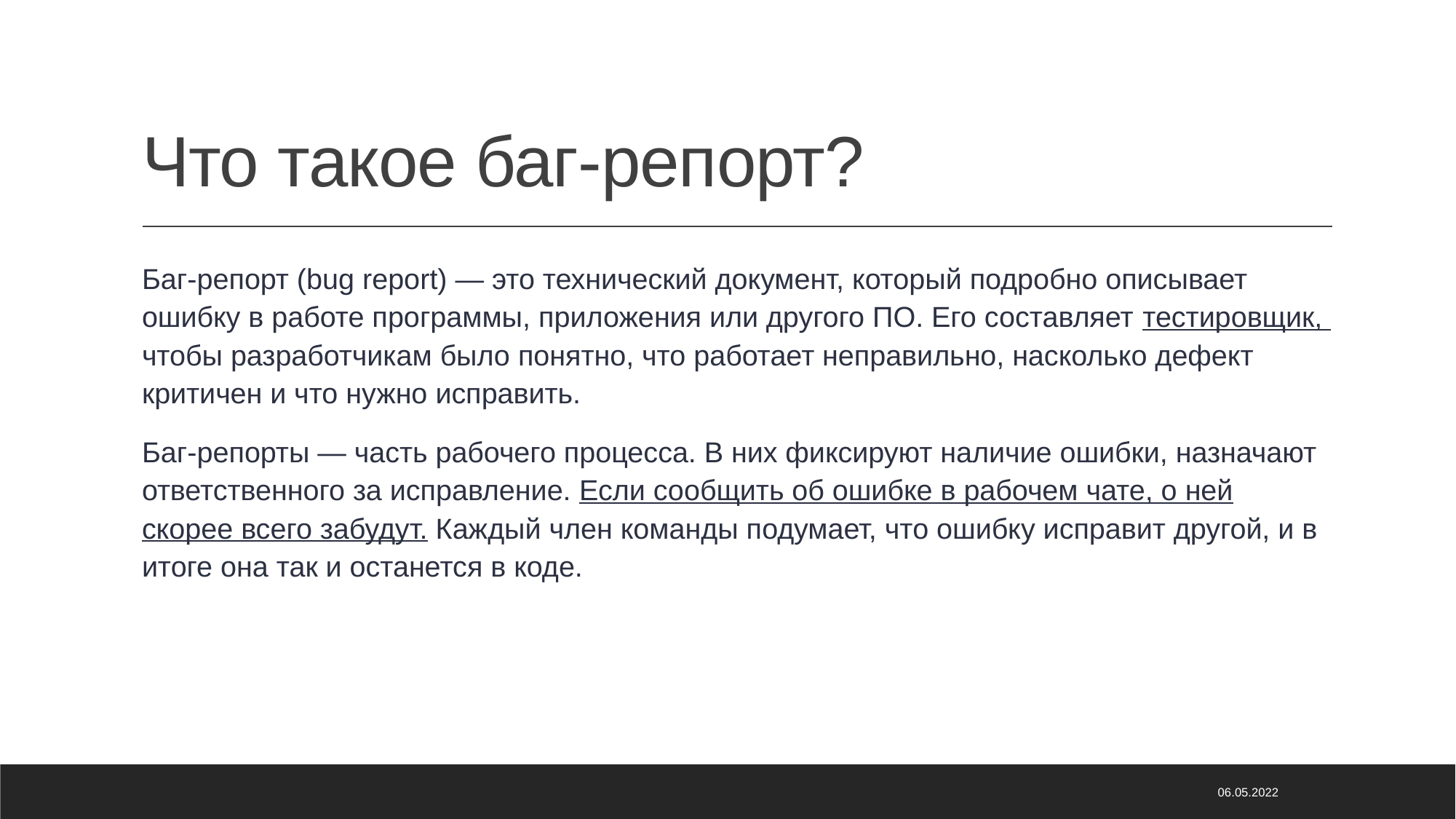

# Что такое баг-репорт?
Баг-репорт (bug report) — это технический документ, который подробно описывает ошибку в работе программы, приложения или другого ПО. Его составляет тестировщик,  чтобы разработчикам было понятно, что работает неправильно, насколько дефект критичен и что нужно исправить.
Баг-репорты — часть рабочего процесса. В них фиксируют наличие ошибки, назначают ответственного за исправление. Если сообщить об ошибке в рабочем чате, о ней скорее всего забудут. Каждый член команды подумает, что ошибку исправит другой, и в итоге она так и останется в коде.

06.05.2022